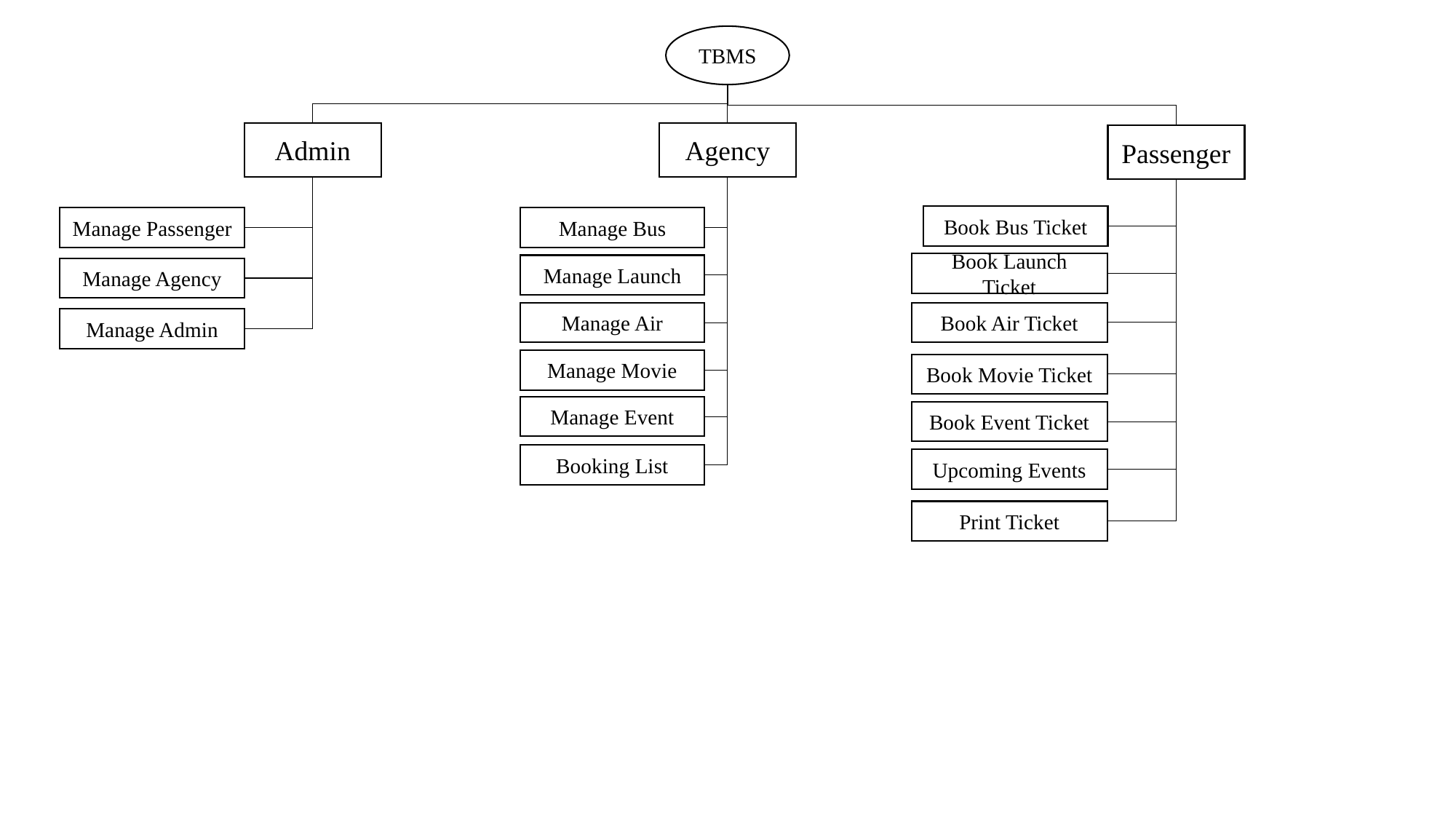

TBMS
Admin
Agency
Passenger
Book Bus Ticket
Manage Passenger
Manage Bus
Book Launch Ticket
Manage Launch
Manage Agency
Book Air Ticket
Manage Air
Manage Admin
Manage Movie
Book Movie Ticket
Manage Event
Book Event Ticket
Booking List
Upcoming Events
Print Ticket